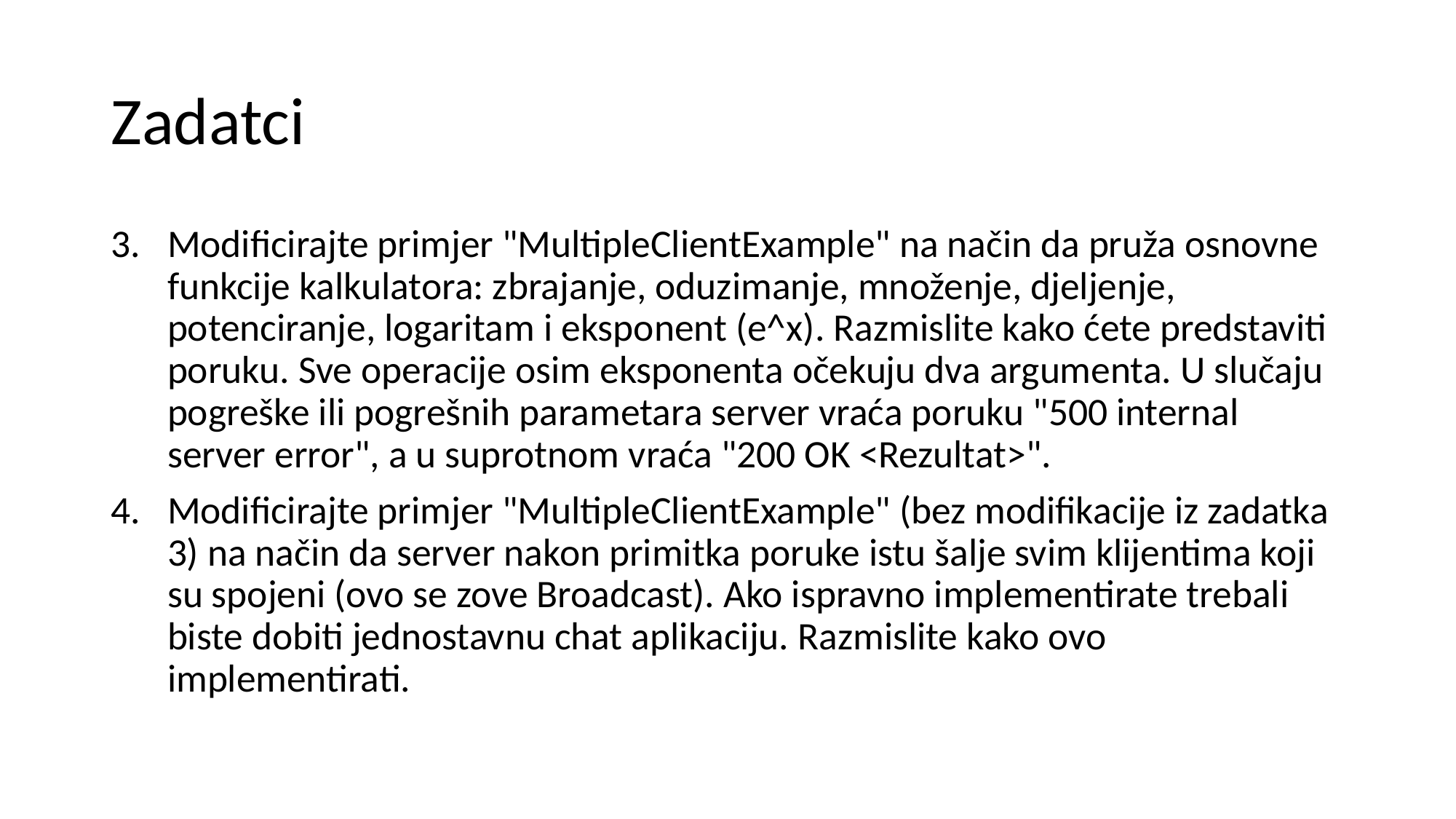

# Zadatci
Modificirajte primjer "MultipleClientExample" na način da pruža osnovne funkcije kalkulatora: zbrajanje, oduzimanje, množenje, djeljenje, potenciranje, logaritam i eksponent (e^x). Razmislite kako ćete predstaviti poruku. Sve operacije osim eksponenta očekuju dva argumenta. U slučaju pogreške ili pogrešnih parametara server vraća poruku "500 internal server error", a u suprotnom vraća "200 OK <Rezultat>".
Modificirajte primjer "MultipleClientExample" (bez modifikacije iz zadatka 3) na način da server nakon primitka poruke istu šalje svim klijentima koji su spojeni (ovo se zove Broadcast). Ako ispravno implementirate trebali biste dobiti jednostavnu chat aplikaciju. Razmislite kako ovo implementirati.